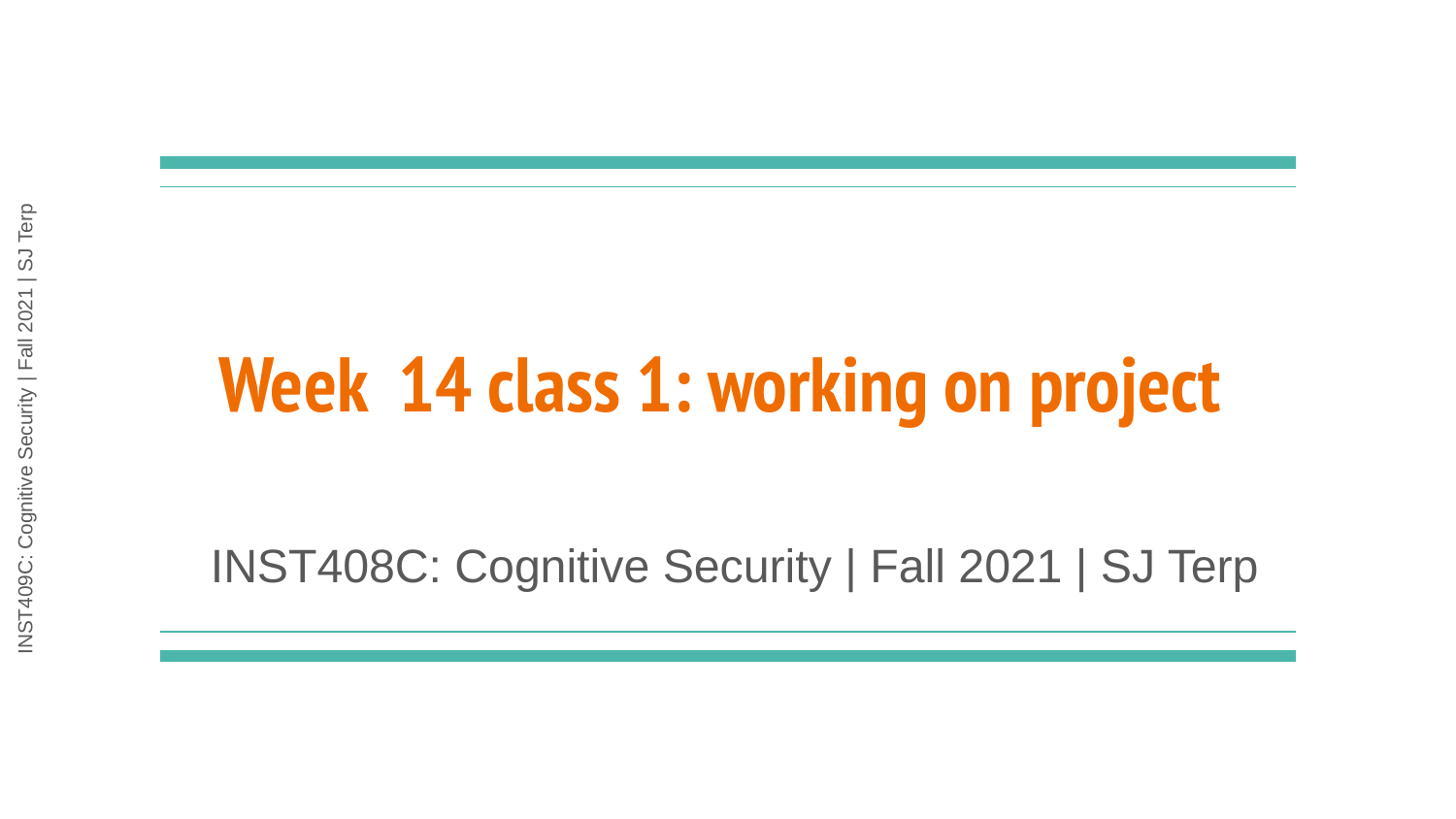

# Week  14 class 1: working on project
INST408C: Cognitive Security | Fall 2021 | SJ Terp